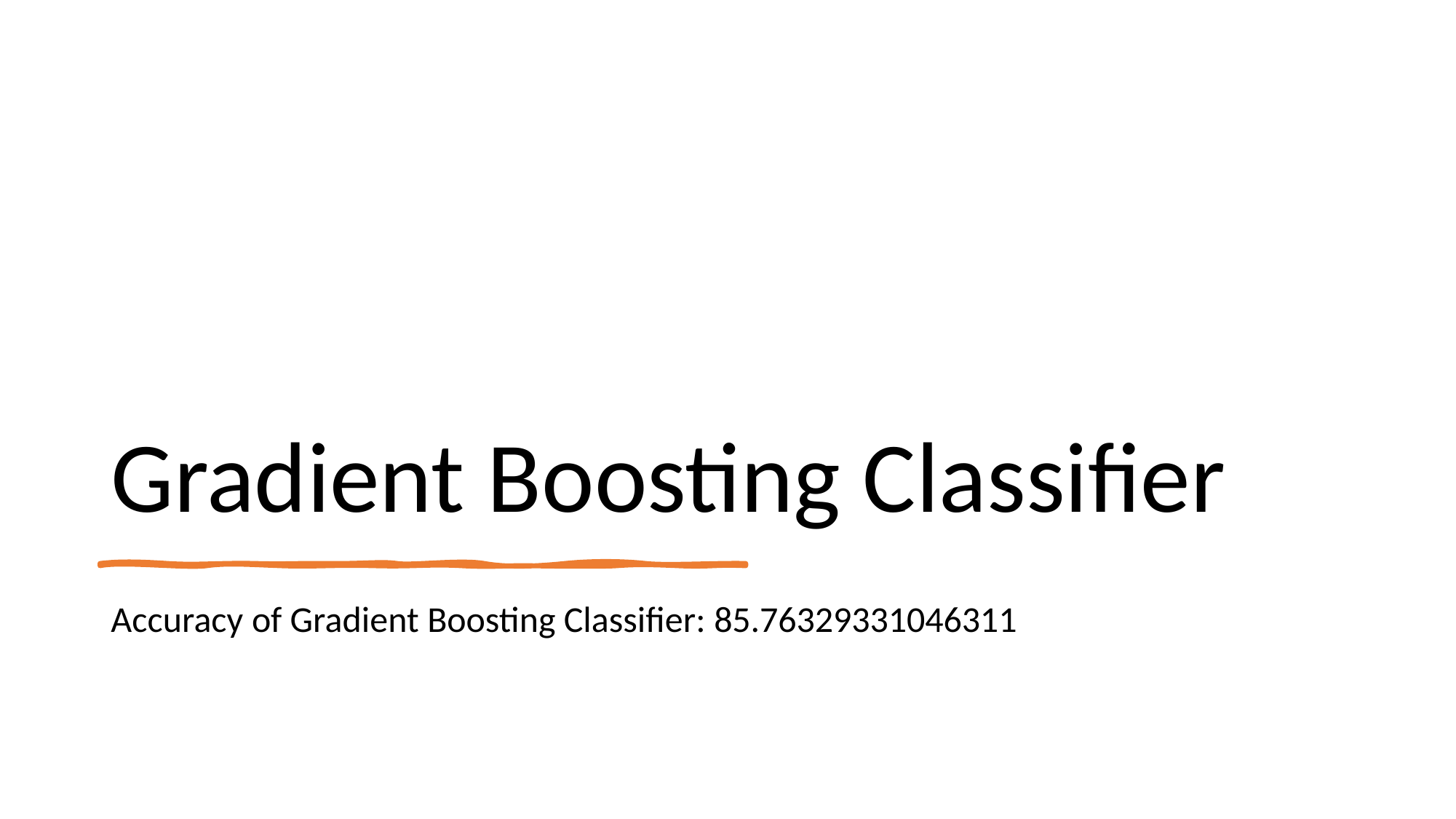

# Gradient Boosting Classifier

Accuracy of Gradient Boosting Classifier: 85.76329331046311